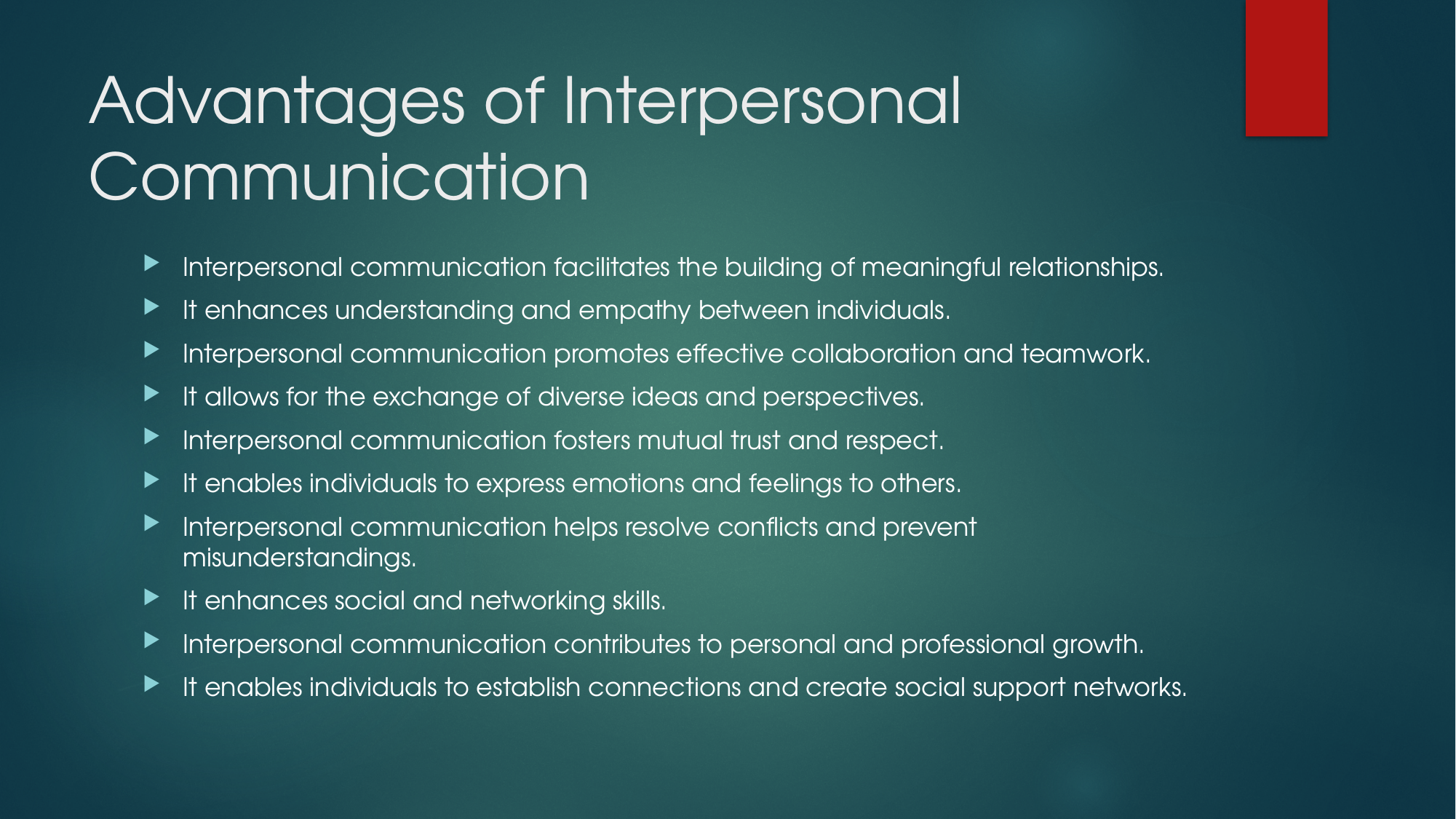

# Advantages of Interpersonal Communication
Interpersonal communication facilitates the building of meaningful relationships.
It enhances understanding and empathy between individuals.
Interpersonal communication promotes effective collaboration and teamwork.
It allows for the exchange of diverse ideas and perspectives.
Interpersonal communication fosters mutual trust and respect.
It enables individuals to express emotions and feelings to others.
Interpersonal communication helps resolve conflicts and prevent misunderstandings.
It enhances social and networking skills.
Interpersonal communication contributes to personal and professional growth.
It enables individuals to establish connections and create social support networks.